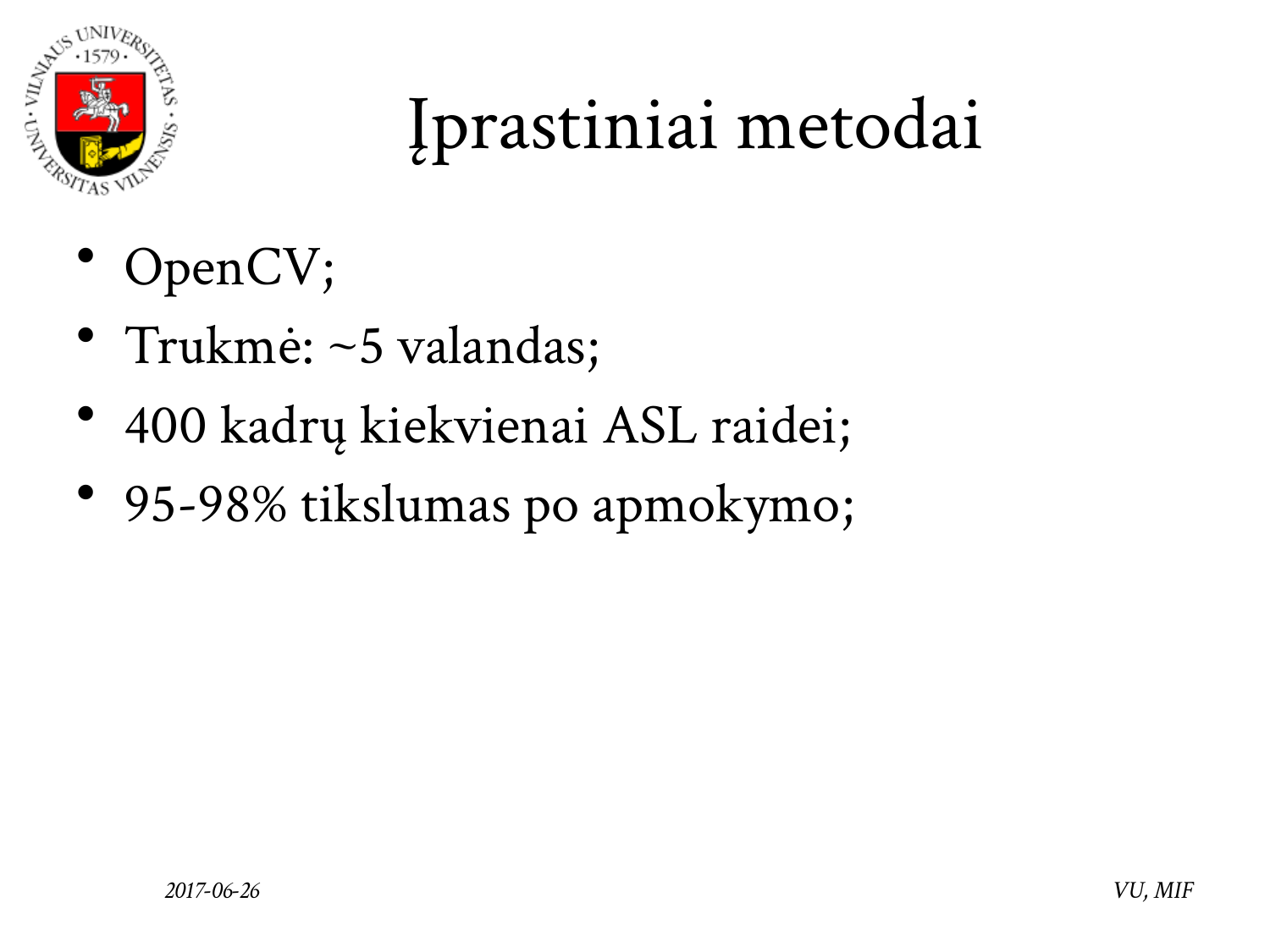

# Įprastiniai metodai
OpenCV;
Trukmė: ~5 valandas;
400 kadrų kiekvienai ASL raidei;
95-98% tikslumas po apmokymo;

2017-06-26
VU, MIF